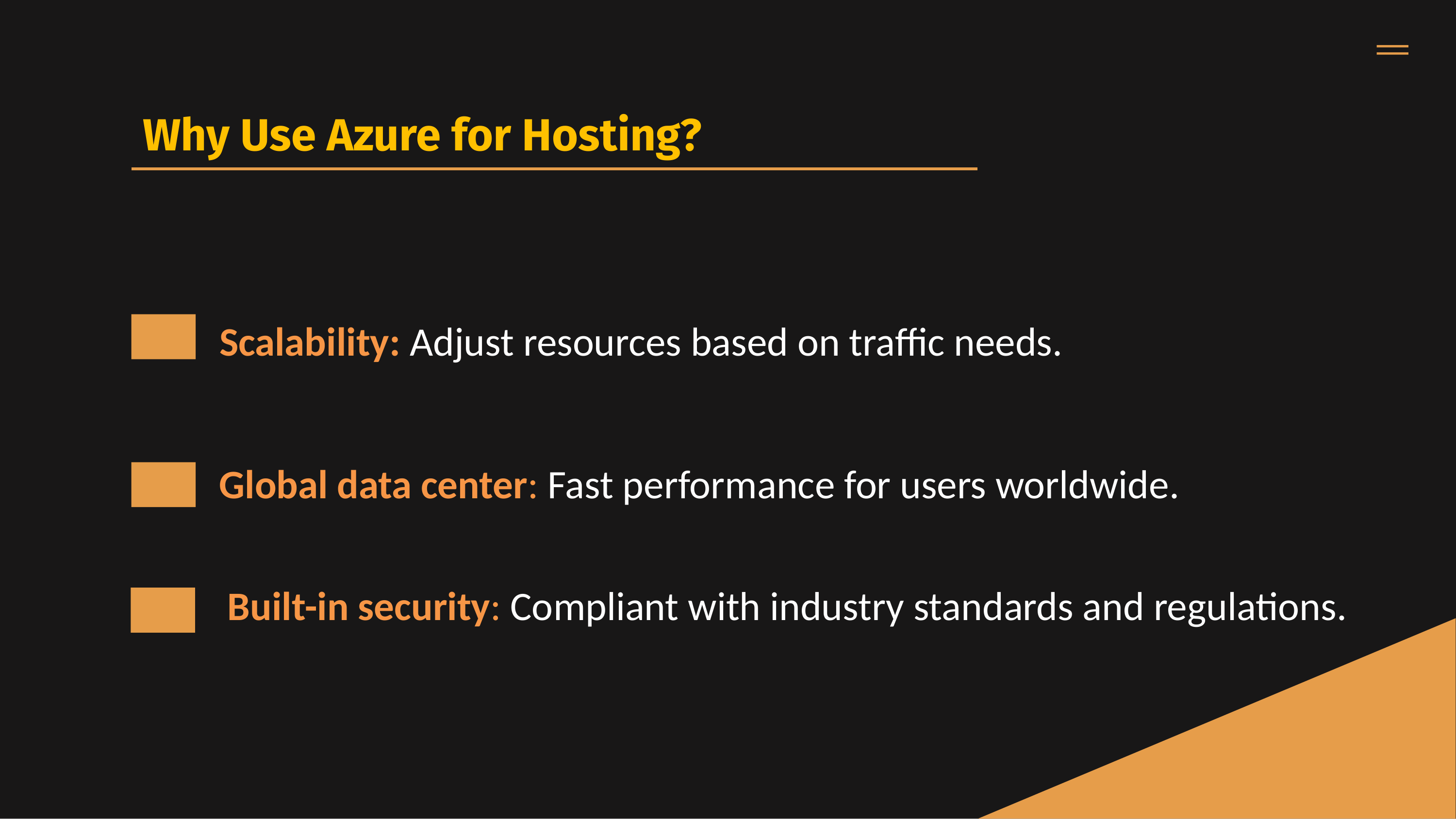

# Why Use Azure for Hosting?

Scalability: Adjust resources based on traffic needs.
Global data center: Fast performance for users worldwide.

Built-in security: Compliant with industry standards and regulations.